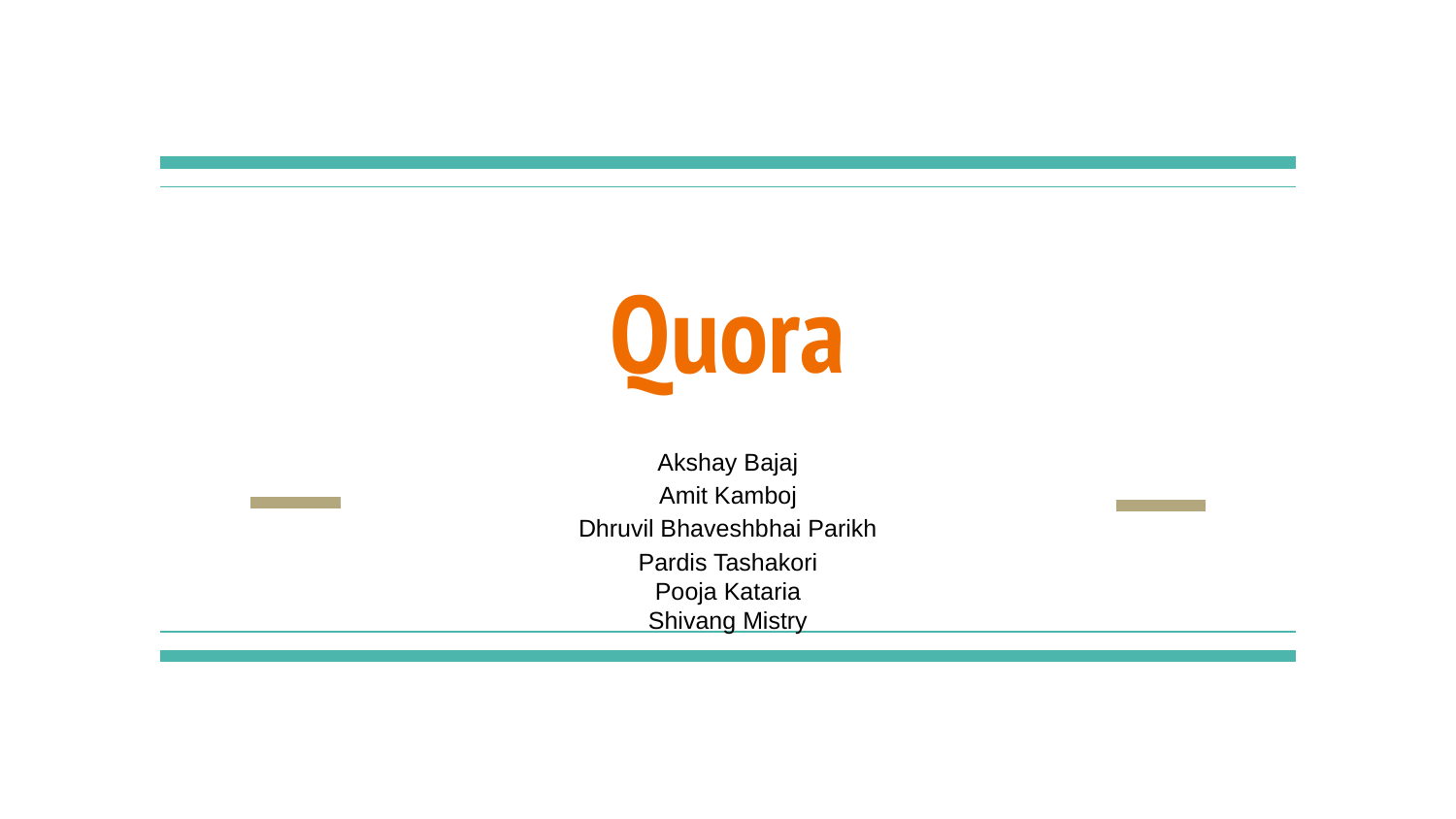

# Quora
Akshay Bajaj
Amit Kamboj
Dhruvil Bhaveshbhai Parikh
Pardis Tashakori
Pooja Kataria
Shivang Mistry